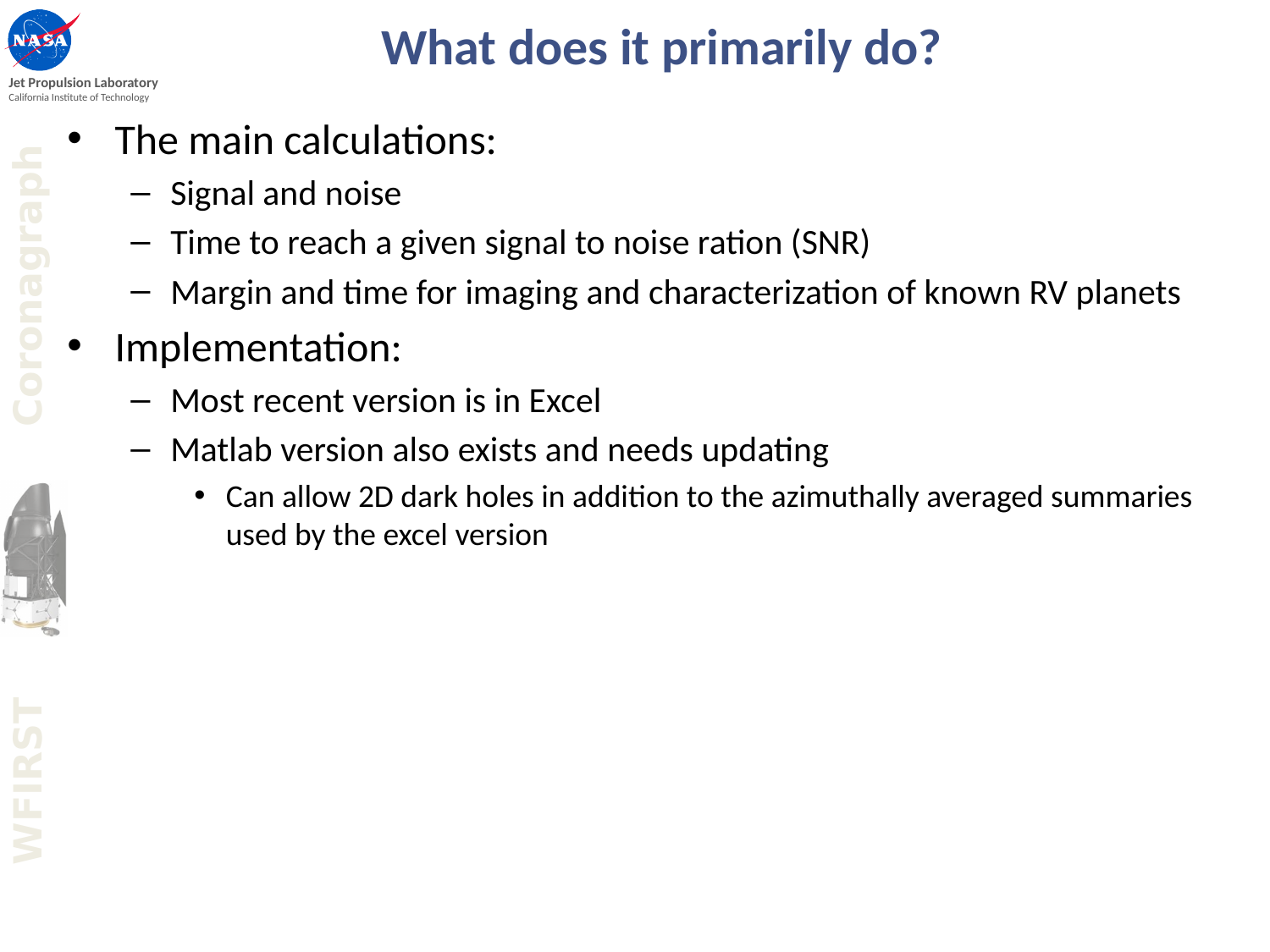

# What does it primarily do?
The main calculations:
Signal and noise
Time to reach a given signal to noise ration (SNR)
Margin and time for imaging and characterization of known RV planets
Implementation:
Most recent version is in Excel
Matlab version also exists and needs updating
Can allow 2D dark holes in addition to the azimuthally averaged summaries used by the excel version